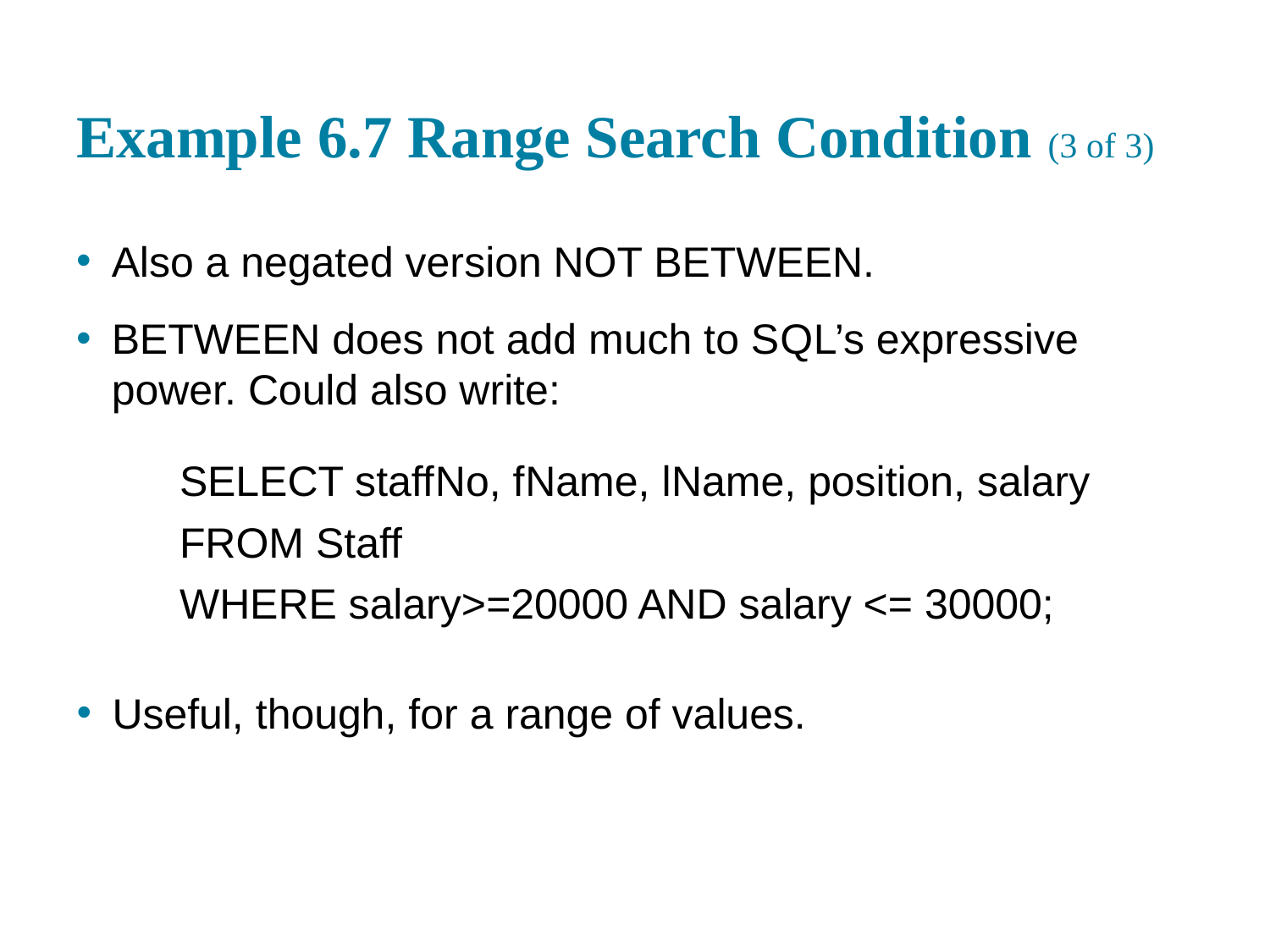

# Example 6.7 Range Search Condition (3 of 3)
Also a negated version NOT BETWEEN.
BETWEEN does not add much to S Q L’s expressive power. Could also write:
SELECT staff N o, f Name, l Name, position, salary
FROM Staff
WHERE salary>=20000 AND salary <= 30000;
Useful, though, for a range of values.